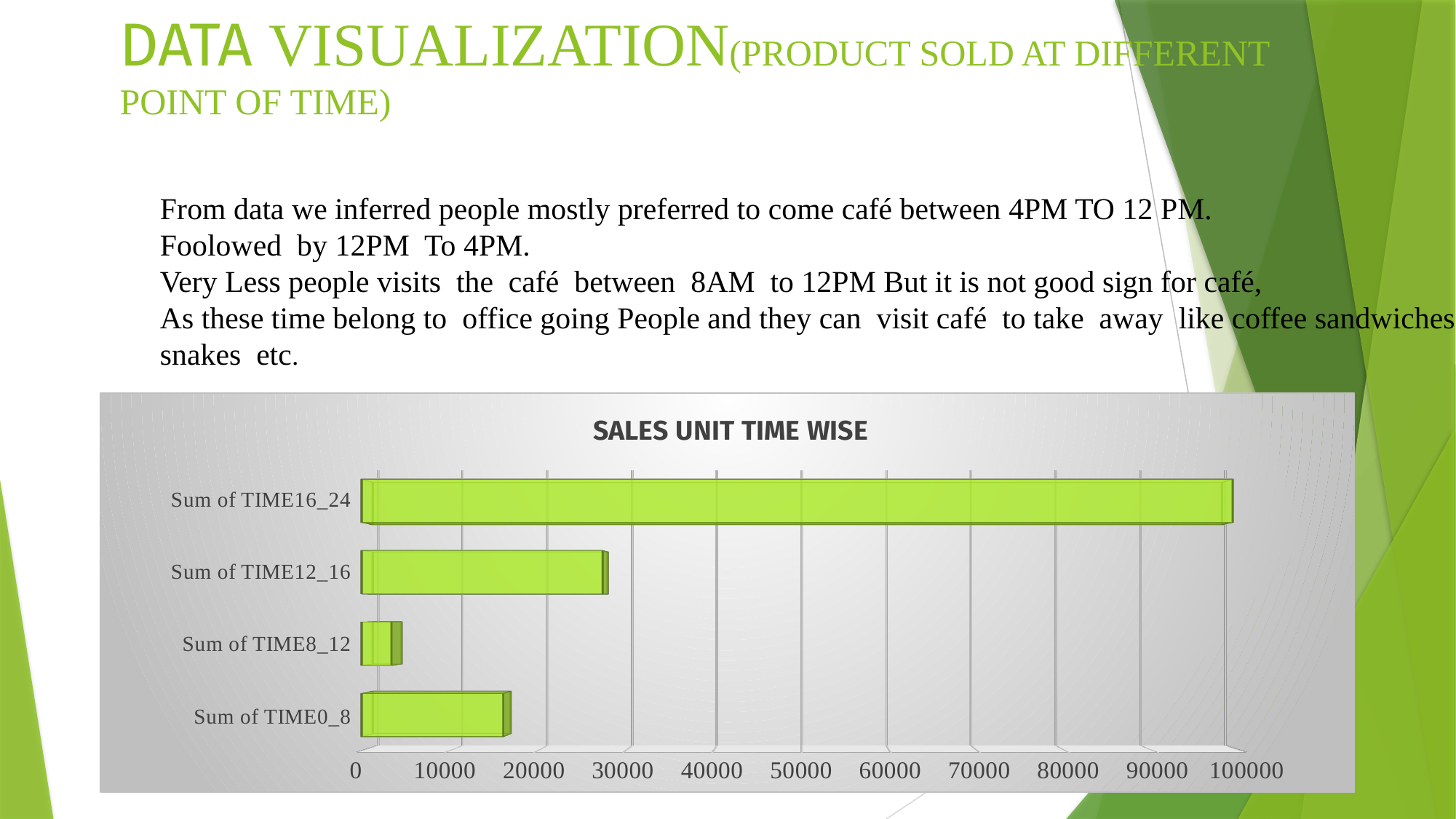

# DATA VISUALIZATION(PRODUCT SOLD AT DIFFERENT POINT OF TIME)
From data we inferred people mostly preferred to come café between 4PM TO 12 PM.
Foolowed  by 12PM  To 4PM.
Very Less people visits  the  café  between  8AM  to 12PM But it is not good sign for café,
As these time belong to  office going People and they can  visit café  to take  away  like coffee sandwiches ,
snakes  etc.

[unsupported chart]